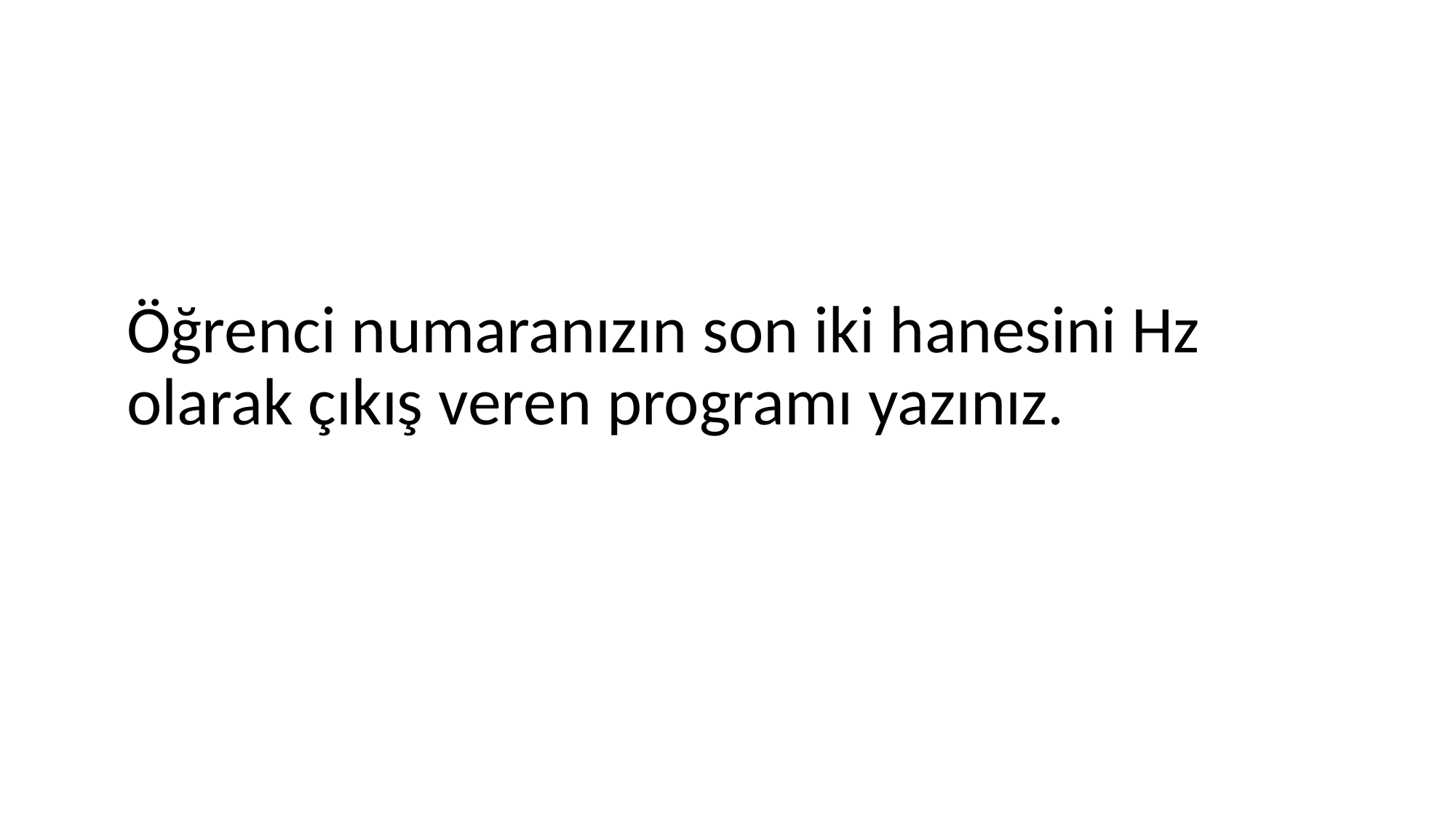

# Öğrenci numaranızın son iki hanesini Hz olarak çıkış veren programı yazınız.